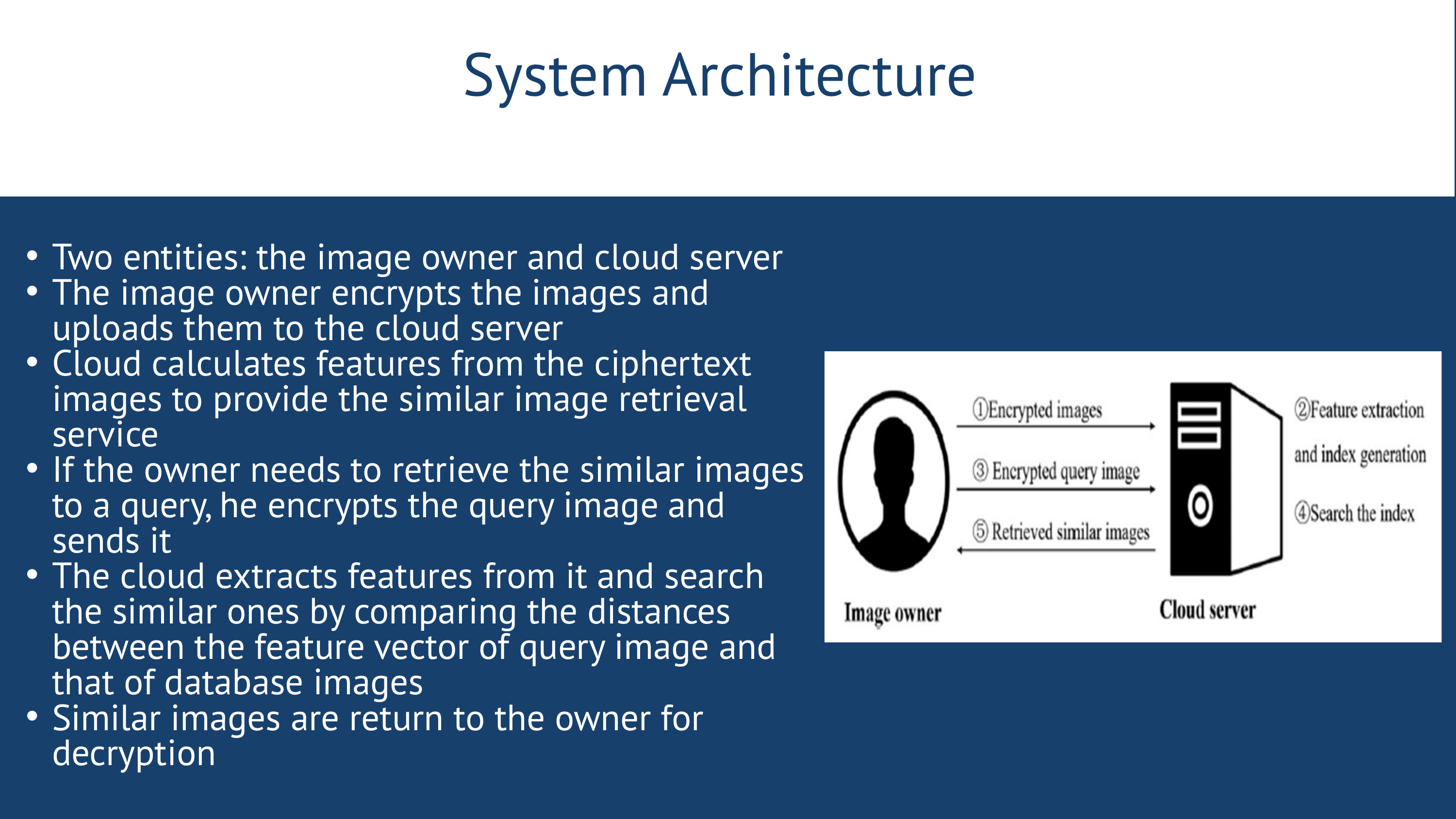

System Architecture
Two entities: the image owner and cloud server
The image owner encrypts the images and uploads them to the cloud server
Cloud calculates features from the ciphertext images to provide the similar image retrieval service
If the owner needs to retrieve the similar images to a query, he encrypts the query image and sends it
The cloud extracts features from it and search the similar ones by comparing the distances between the feature vector of query image and that of database images
Similar images are return to the owner for decryption